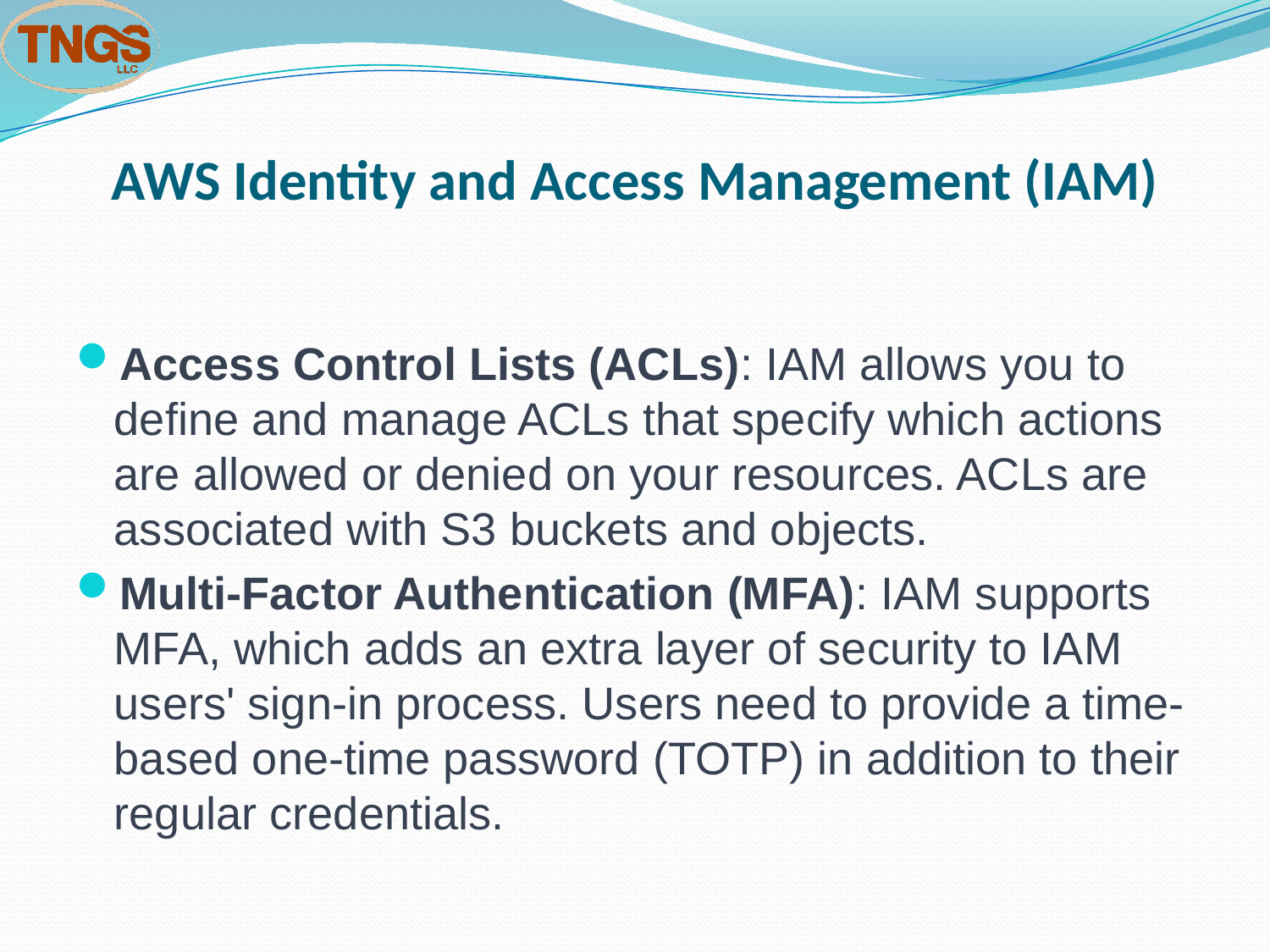

# AWS Identity and Access Management (IAM)
Access Control Lists (ACLs): IAM allows you to define and manage ACLs that specify which actions are allowed or denied on your resources. ACLs are associated with S3 buckets and objects.
Multi-Factor Authentication (MFA): IAM supports MFA, which adds an extra layer of security to IAM users' sign-in process. Users need to provide a time-based one-time password (TOTP) in addition to their regular credentials.